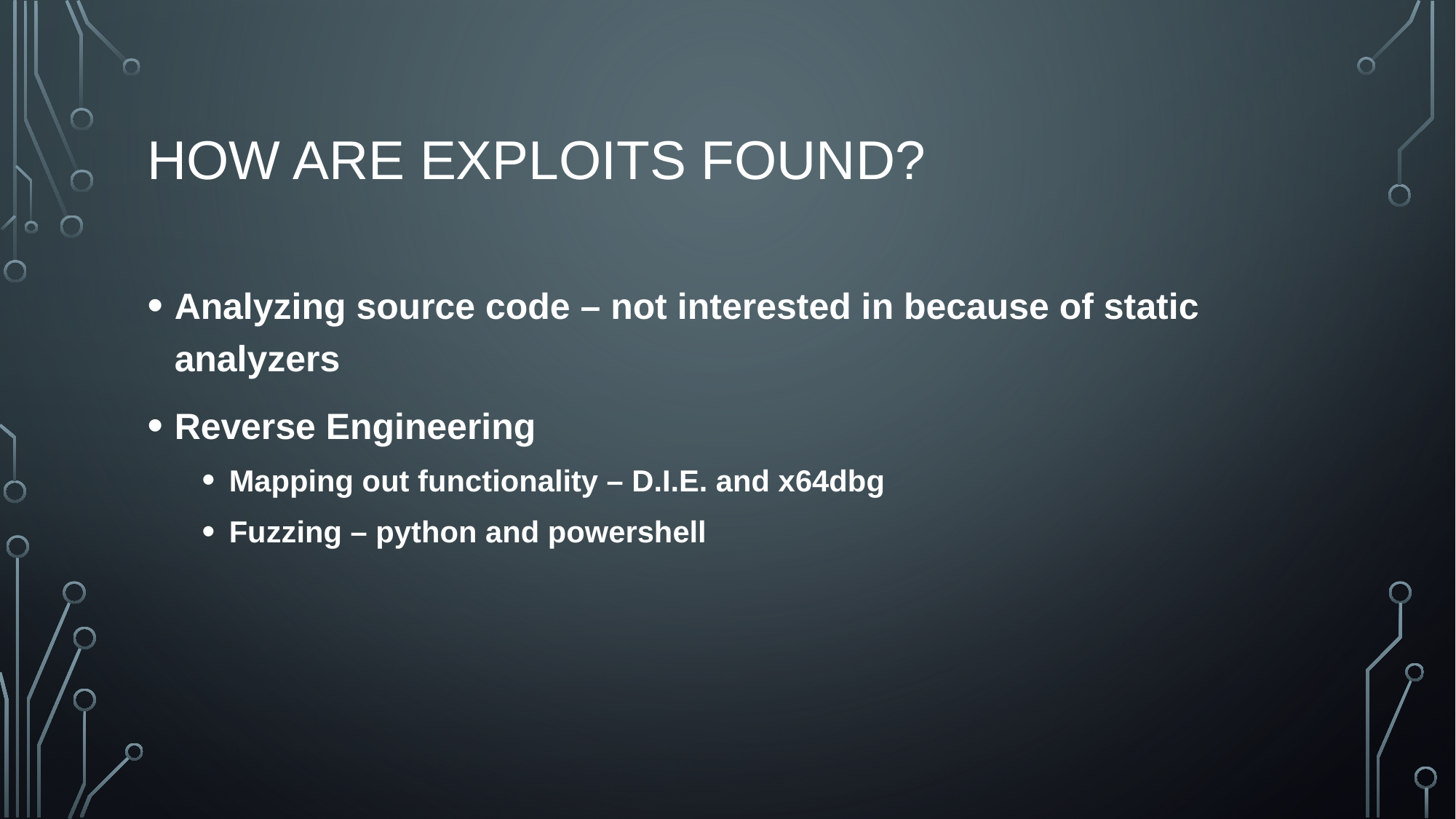

# How are exploits found?
Analyzing source code – not interested in because of static analyzers
Reverse Engineering
Mapping out functionality – D.I.E. and x64dbg
Fuzzing – python and powershell